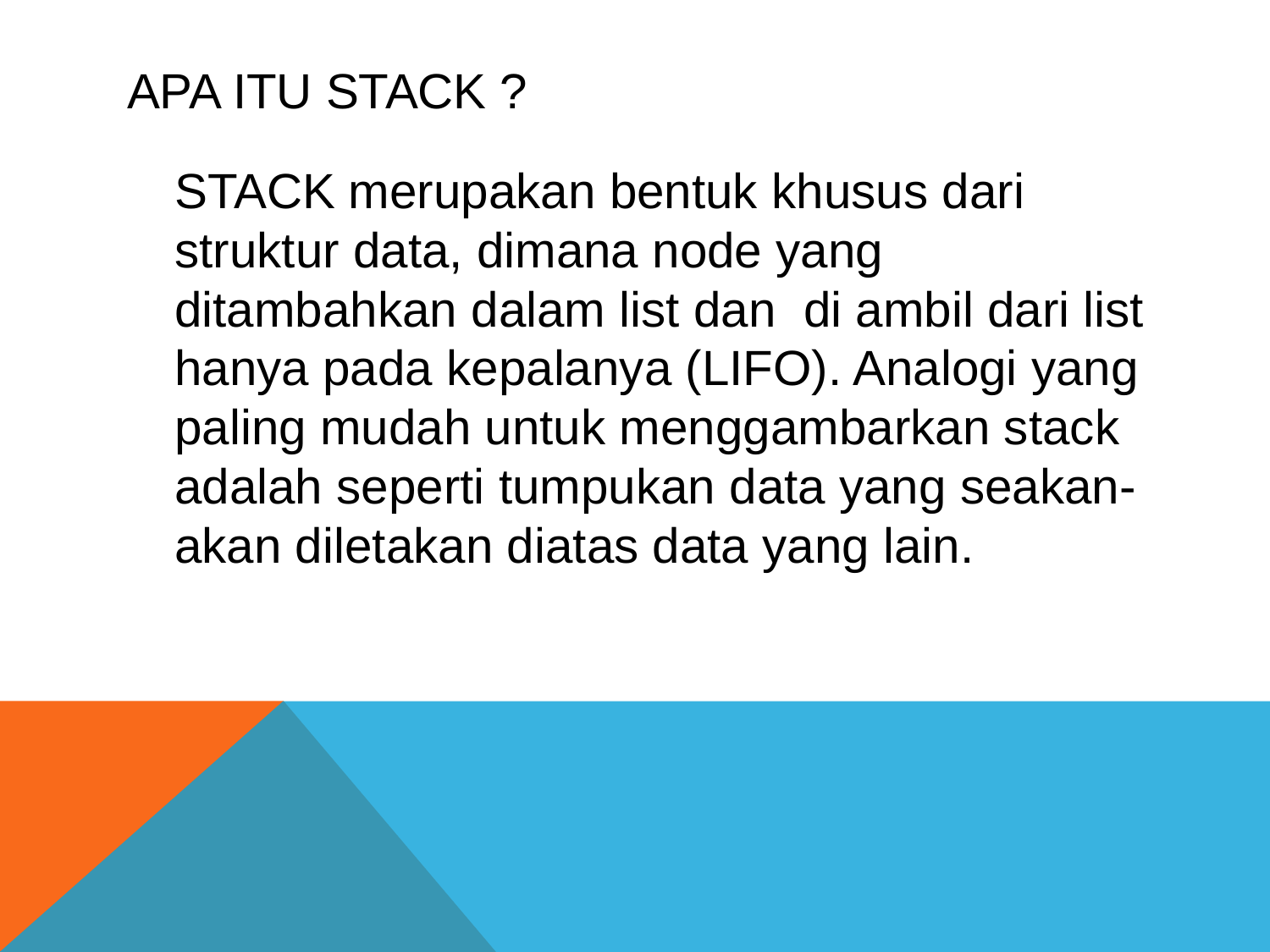

# APA itu stack ?
	STACK merupakan bentuk khusus dari struktur data, dimana node yang ditambahkan dalam list dan  di ambil dari list hanya pada kepalanya (LIFO). Analogi yang paling mudah untuk menggambarkan stack adalah seperti tumpukan data yang seakan-akan diletakan diatas data yang lain.